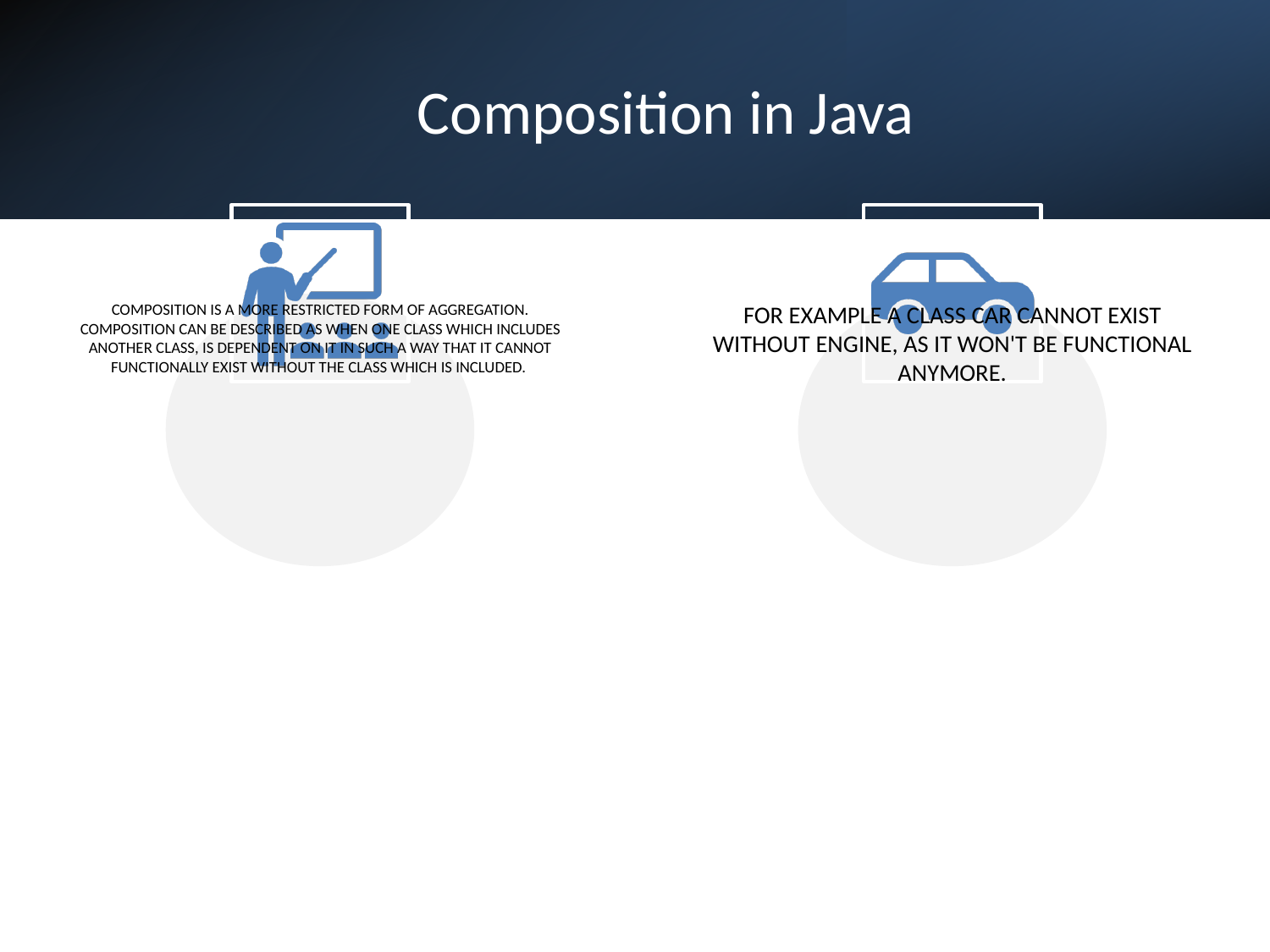

# Composition in Java
Composition is a more restricted form of Aggregation. Composition can be described as when one class which includes another class, is dependent on it in such a way that it cannot functionally exist without the class which is included.
For example a class Car cannot exist without Engine, as it won't be functional anymore.